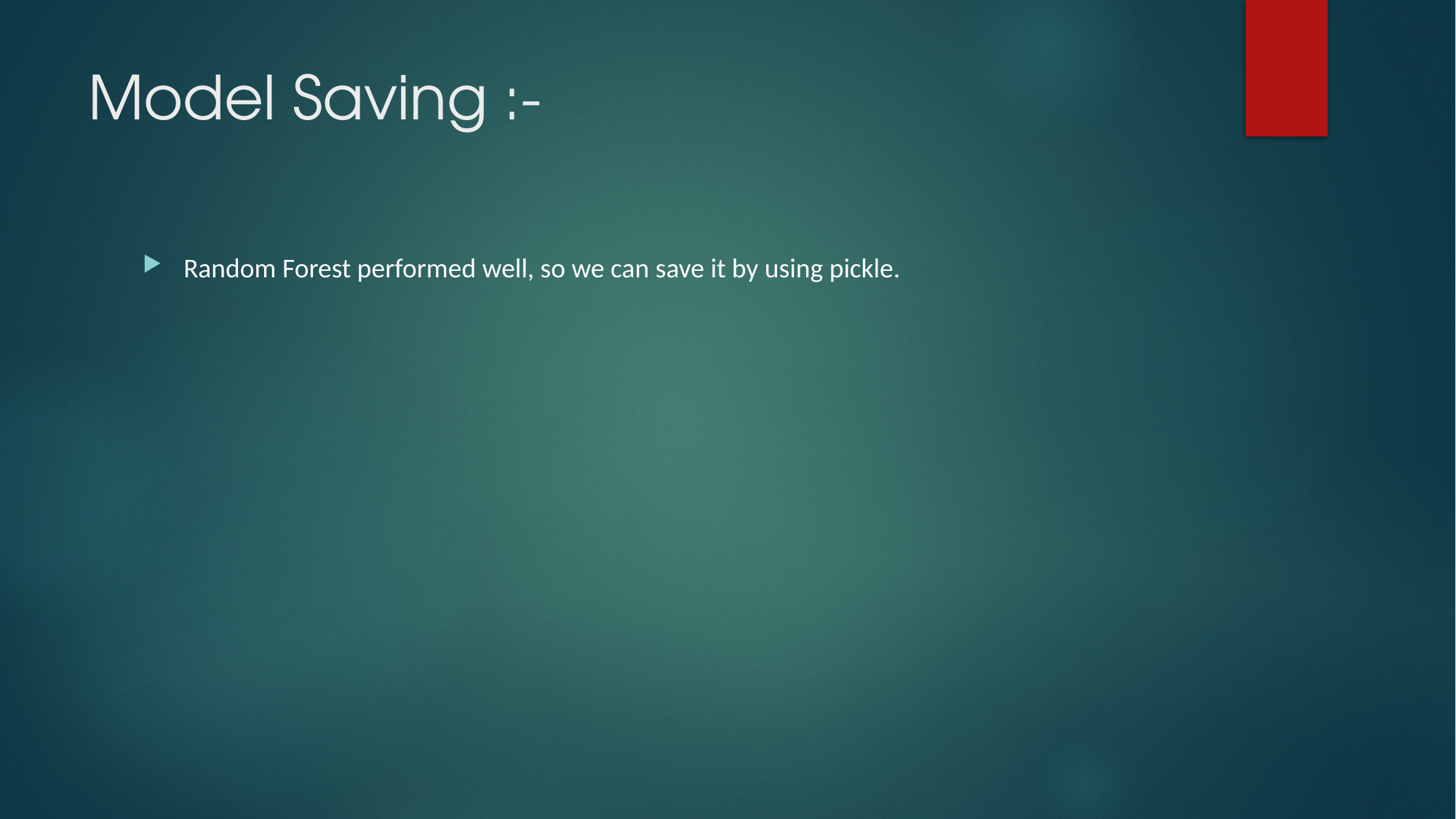

# Model Saving :-
Random Forest performed well, so we can save it by using pickle.